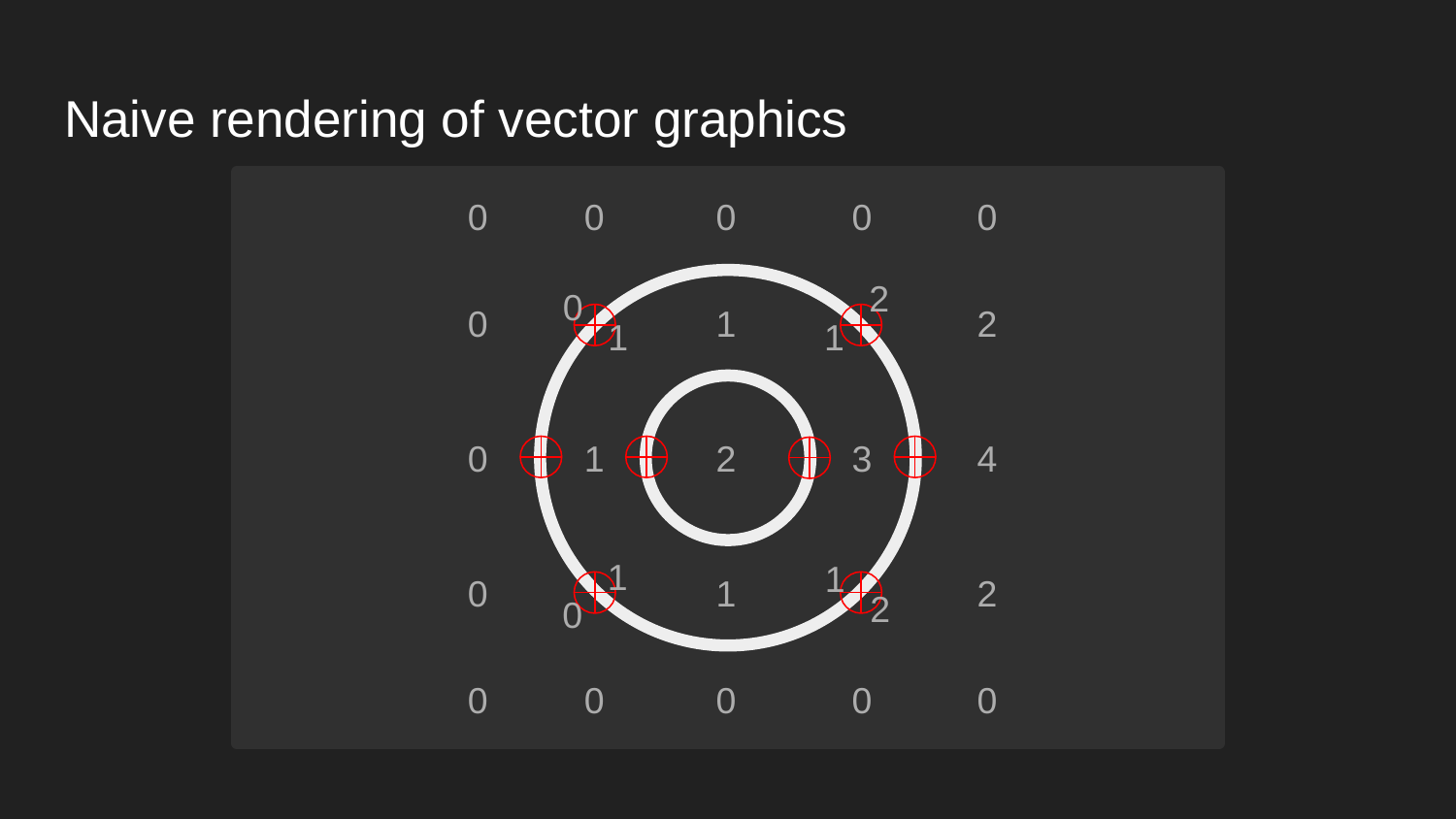

# Naive rendering of vector graphics

0
0
0
0
0
2

0
0
1
2
1
1

0
1
2
3
4

1
1
0
1
2

2
0
0
0
0
0
0